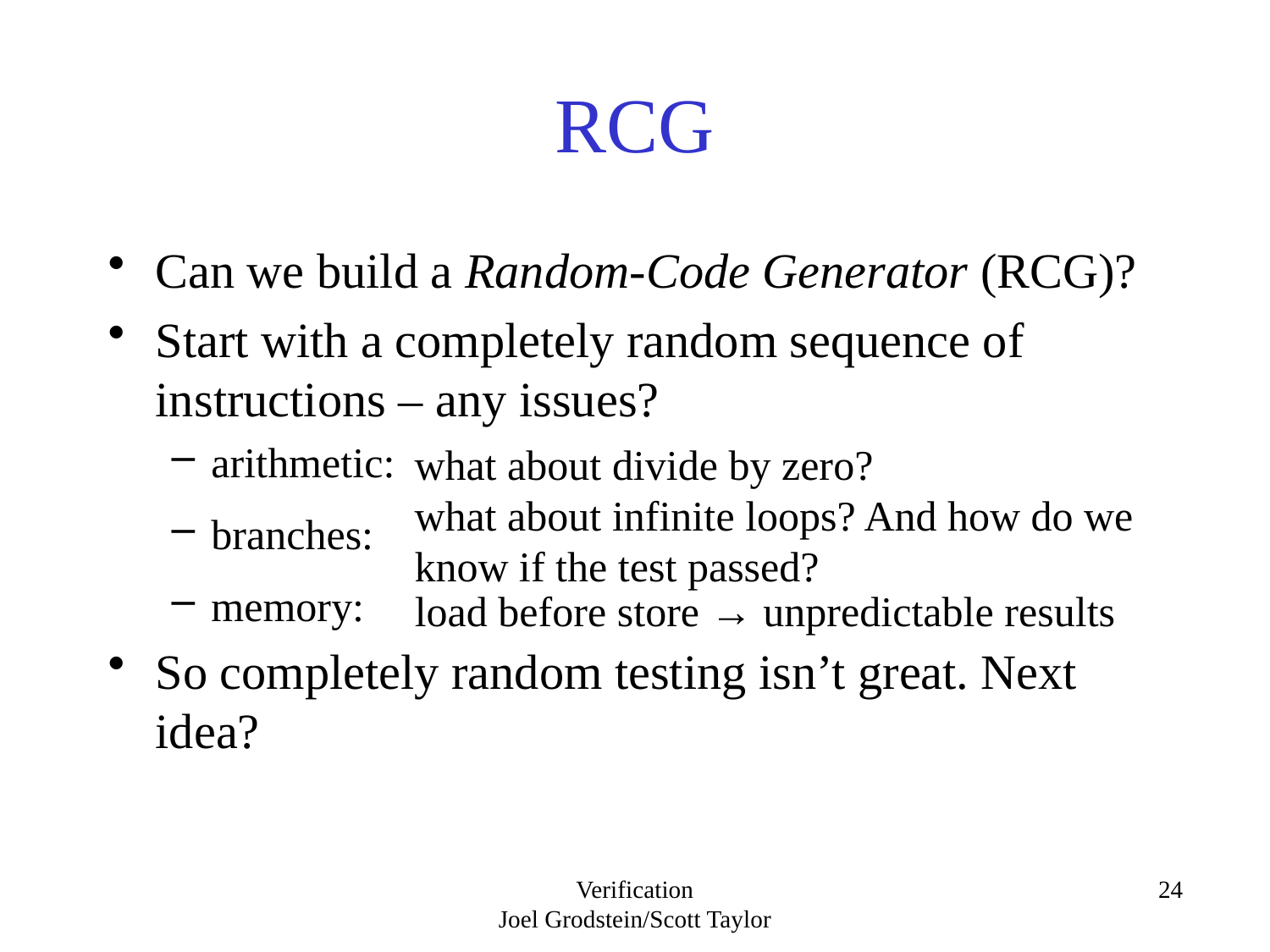

# RCG
Can we build a Random-Code Generator (RCG)?
Start with a completely random sequence of instructions – any issues?
arithmetic:
branches:
memory:
So completely random testing isn’t great. Next idea?
what about divide by zero?
what about infinite loops? And how do we know if the test passed?
load before store → unpredictable results
Verification
Joel Grodstein/Scott Taylor